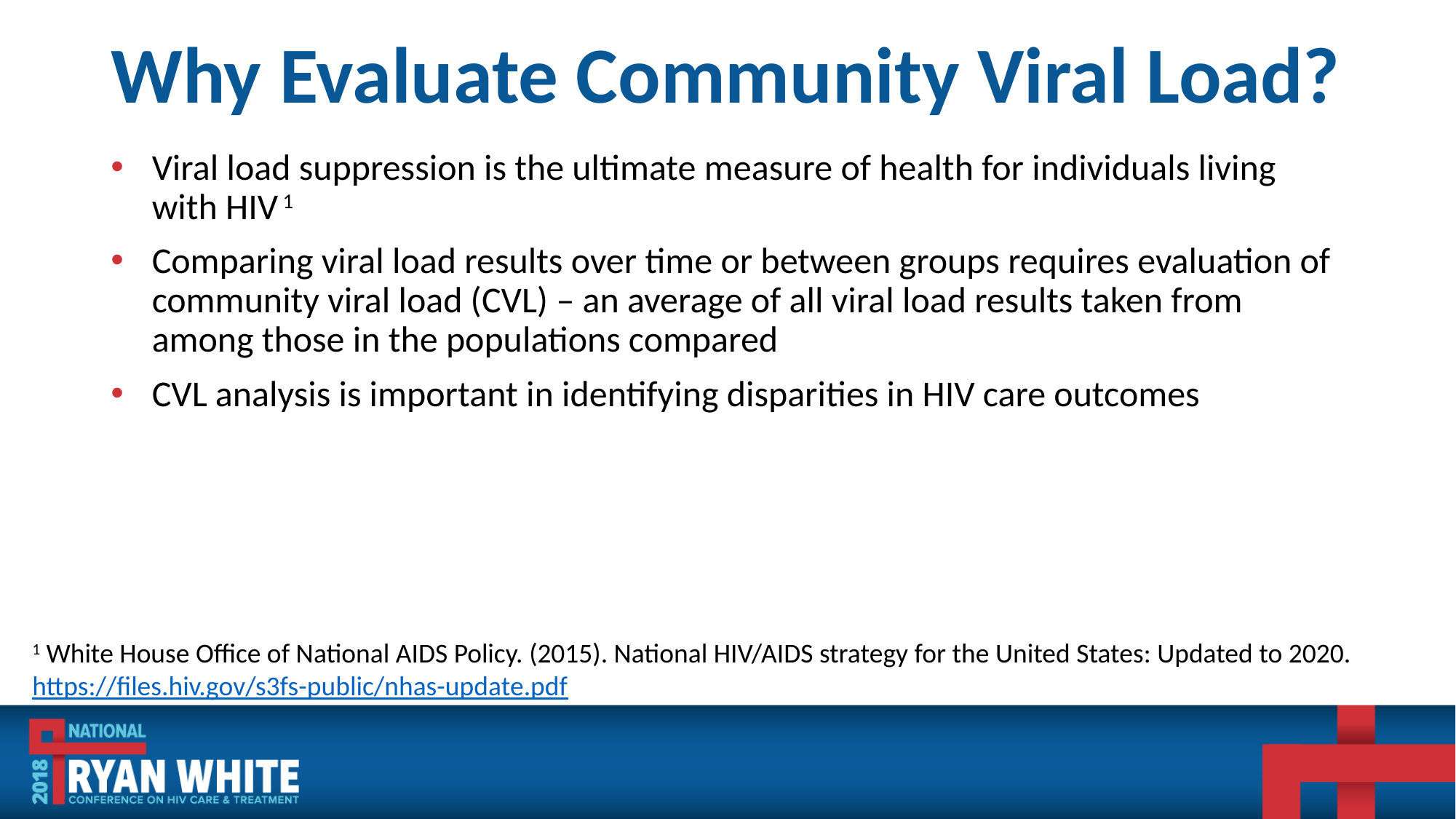

# Why Evaluate Community Viral Load?
Viral load suppression is the ultimate measure of health for individuals living with HIV 1
Comparing viral load results over time or between groups requires evaluation of community viral load (CVL) – an average of all viral load results taken from among those in the populations compared
CVL analysis is important in identifying disparities in HIV care outcomes
1 White House Office of National AIDS Policy. (2015). National HIV/AIDS strategy for the United States: Updated to 2020. https://files.hiv.gov/s3fs-public/nhas-update.pdf